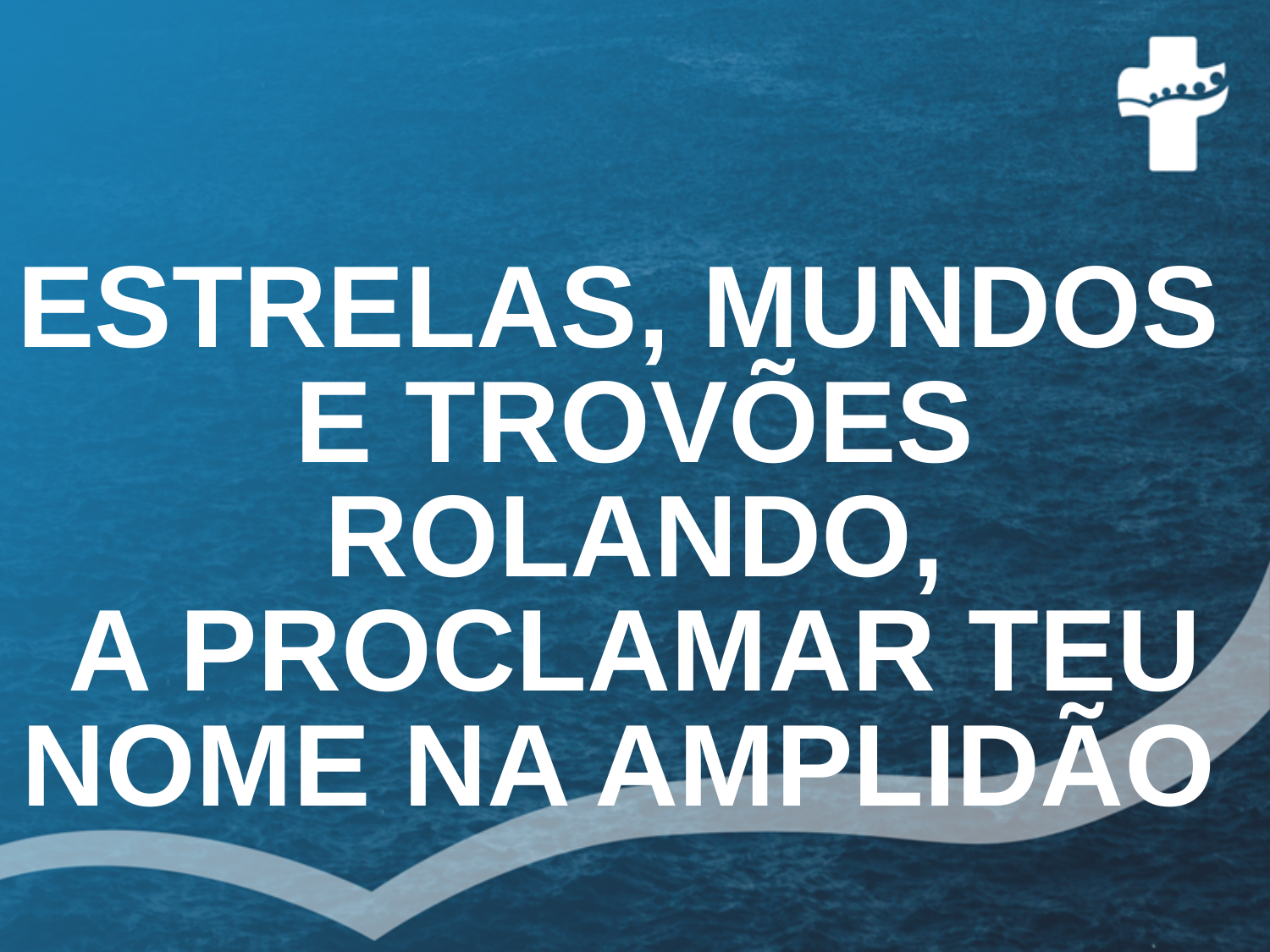

ESTRELAS, MUNDOS
E TROVÕES ROLANDO,
A PROCLAMAR TEU NOME NA AMPLIDÃO